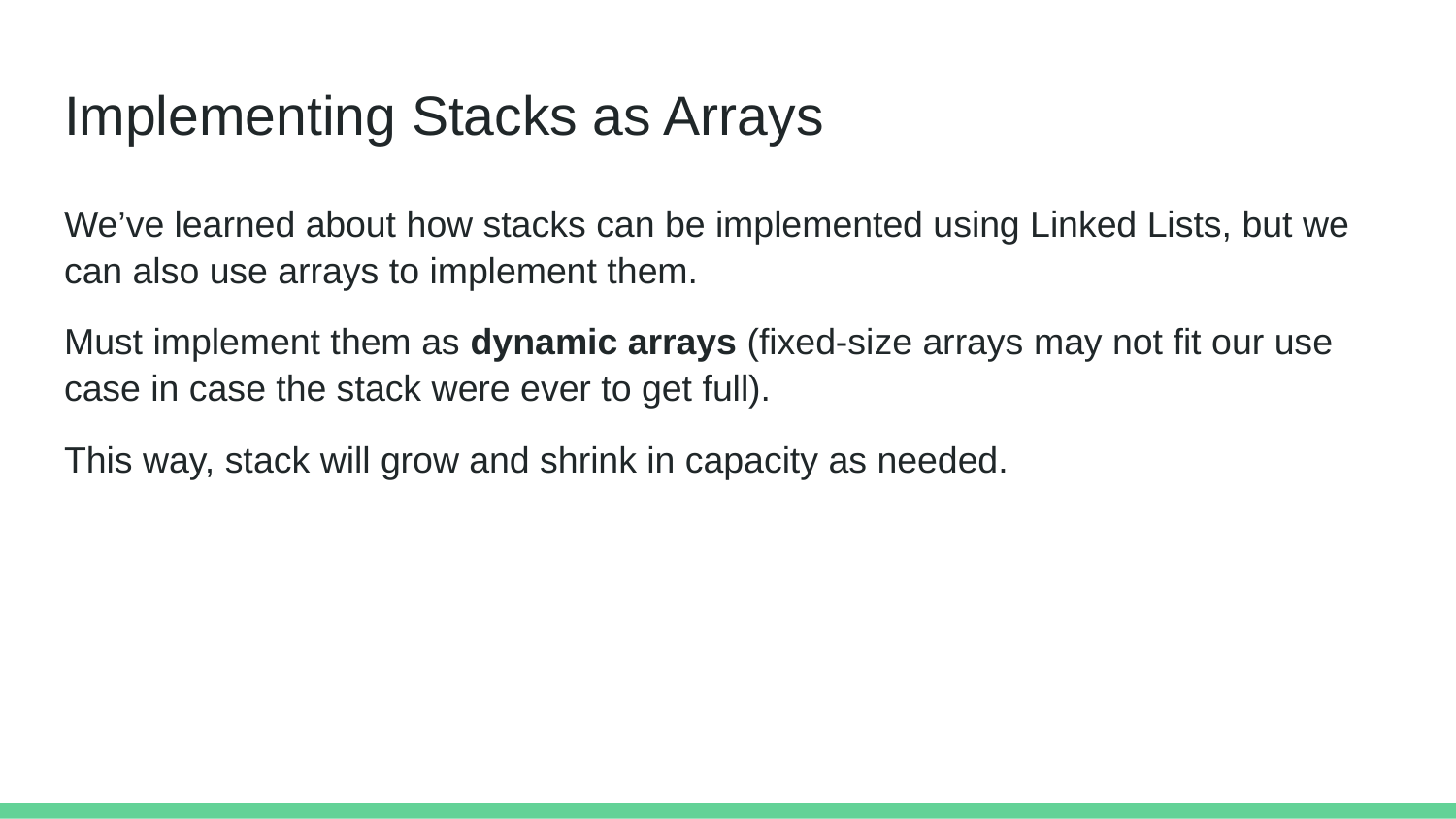

# Implementing Stacks as Arrays
We’ve learned about how stacks can be implemented using Linked Lists, but we can also use arrays to implement them.
Must implement them as dynamic arrays (fixed-size arrays may not fit our use case in case the stack were ever to get full).
This way, stack will grow and shrink in capacity as needed.